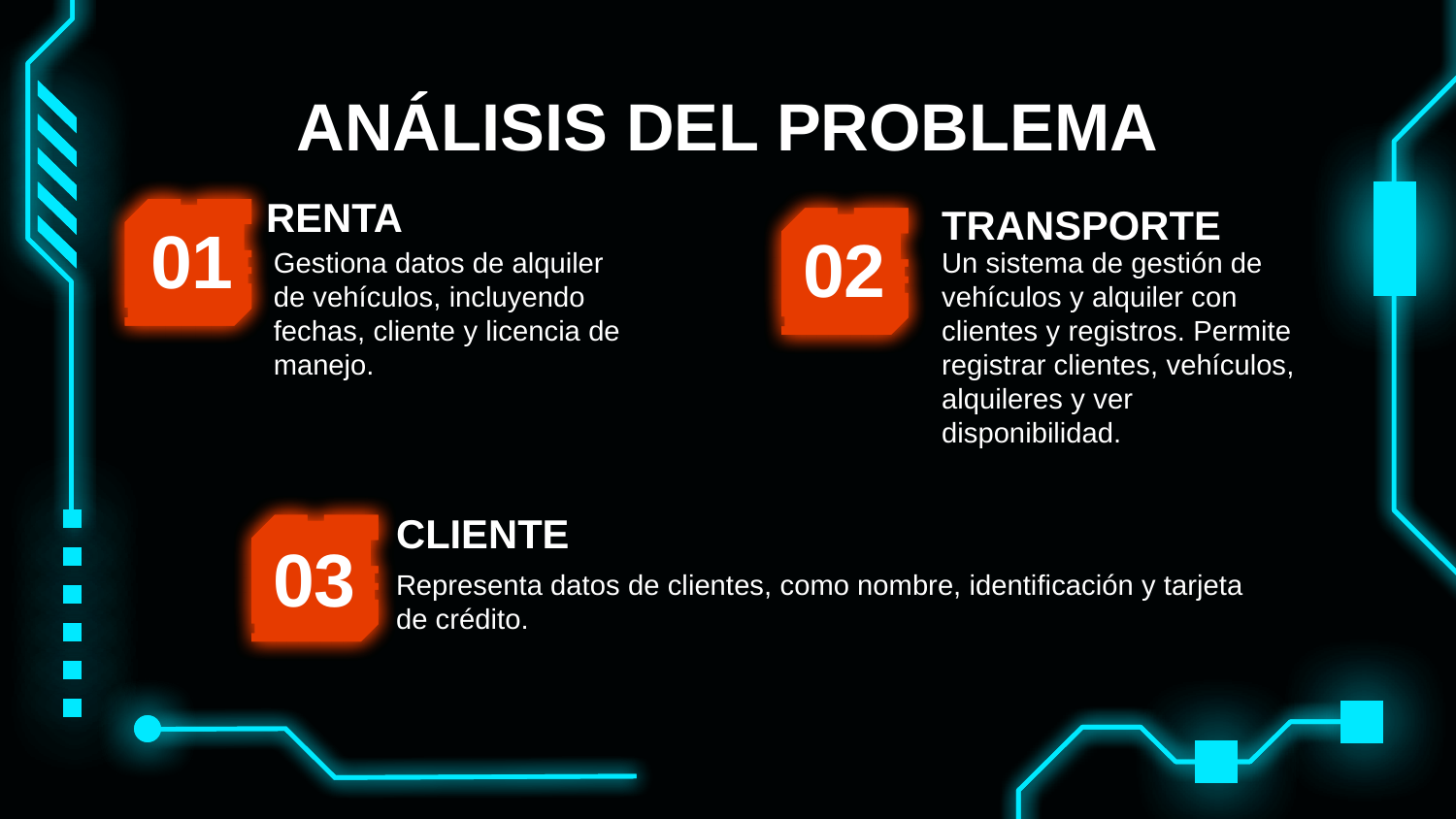

# ANÁLISIS DEL PROBLEMA
RENTA

TRANSPORTE

01
02
Gestiona datos de alquiler de vehículos, incluyendo fechas, cliente y licencia de manejo.
Un sistema de gestión de vehículos y alquiler con clientes y registros. Permite registrar clientes, vehículos, alquileres y ver disponibilidad.
CLIENTE

03
Representa datos de clientes, como nombre, identificación y tarjeta de crédito.